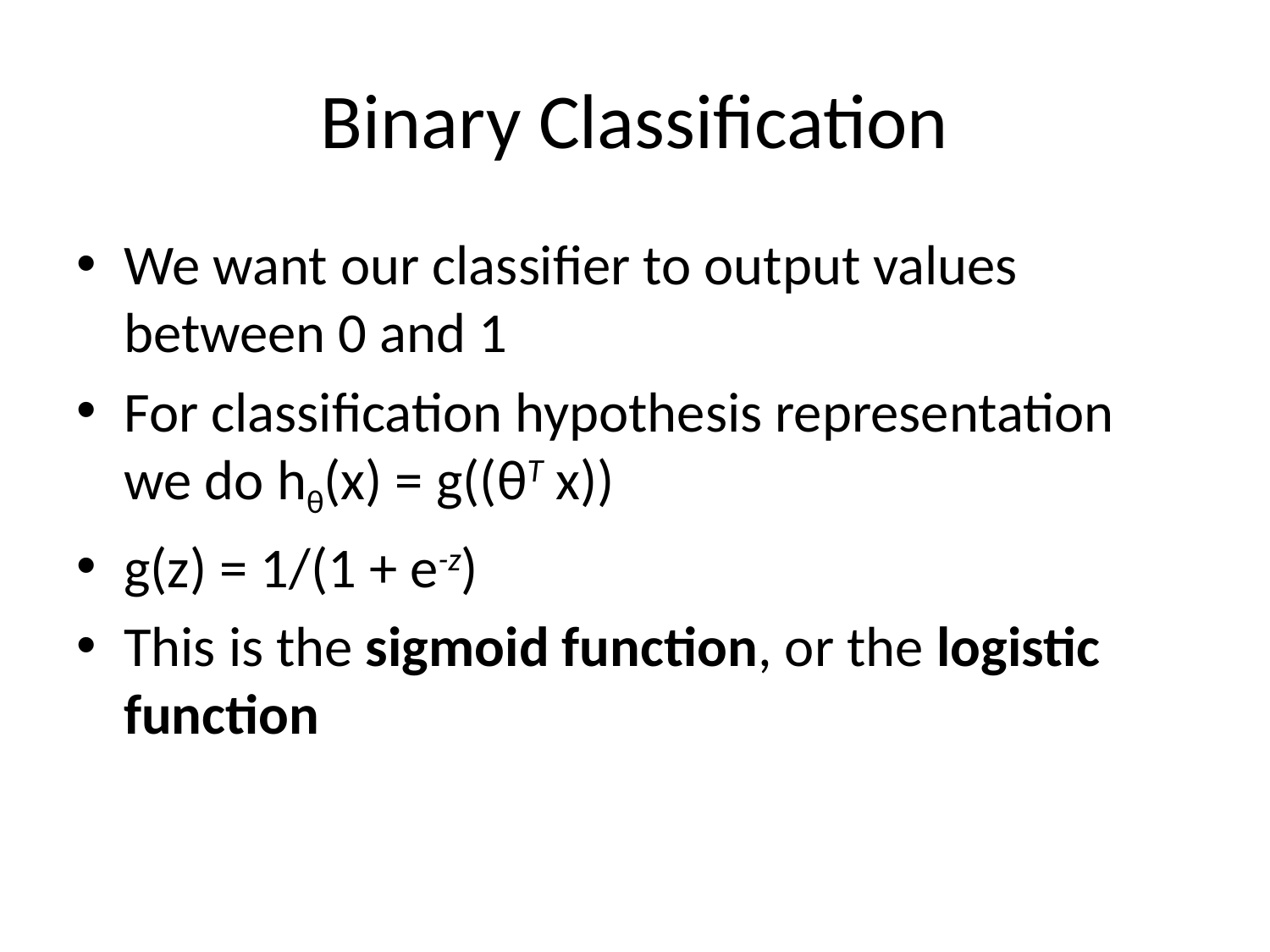

# Binary Classification
We want our classifier to output values between 0 and 1
For classification hypothesis representation we do hθ(x) = g((θT x))
g(z) = 1/(1 + e-z)
This is the sigmoid function, or the logistic function